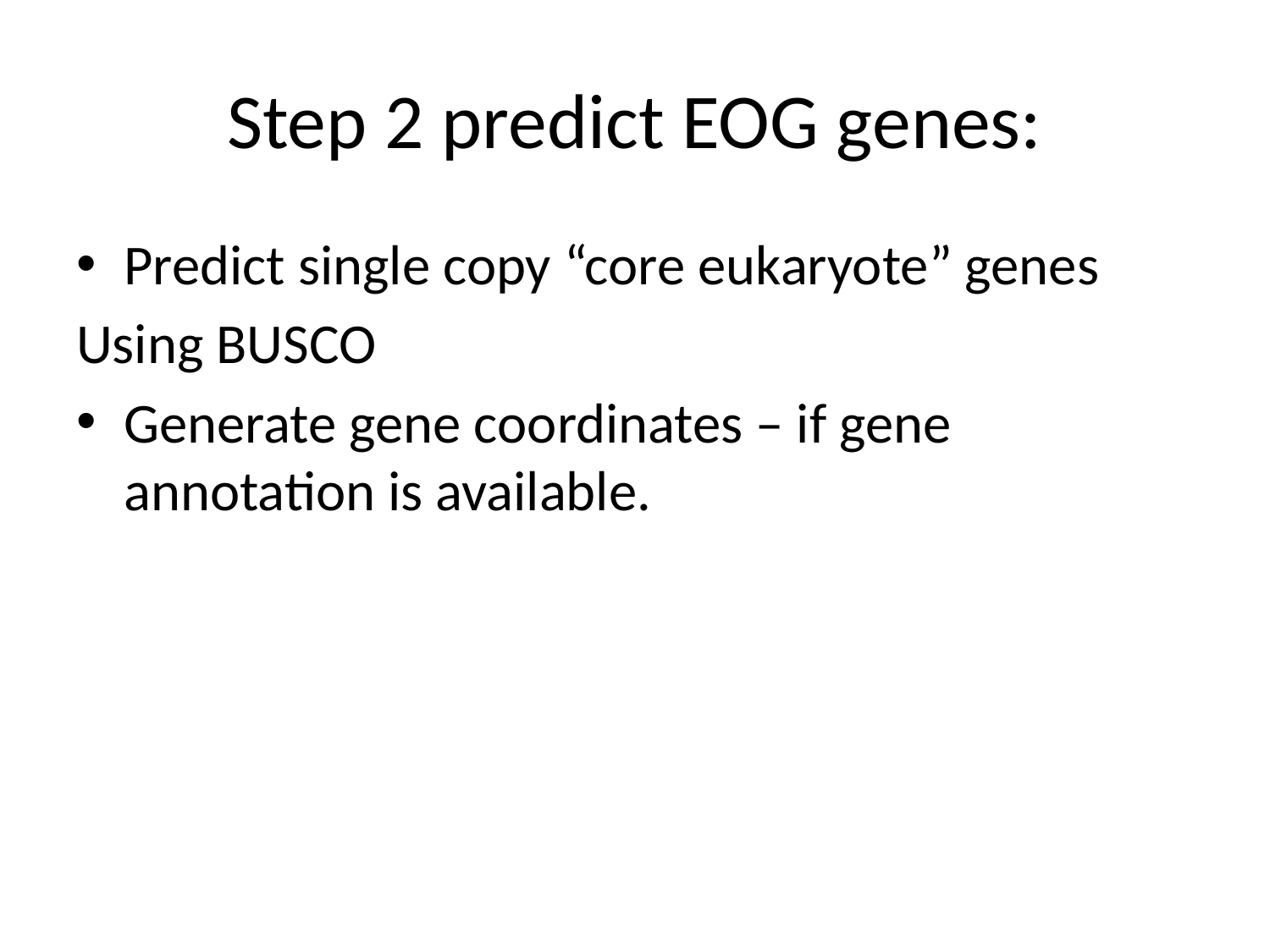

# Step 2 predict EOG genes:
Predict single copy “core eukaryote” genes
Using BUSCO
Generate gene coordinates – if gene annotation is available.